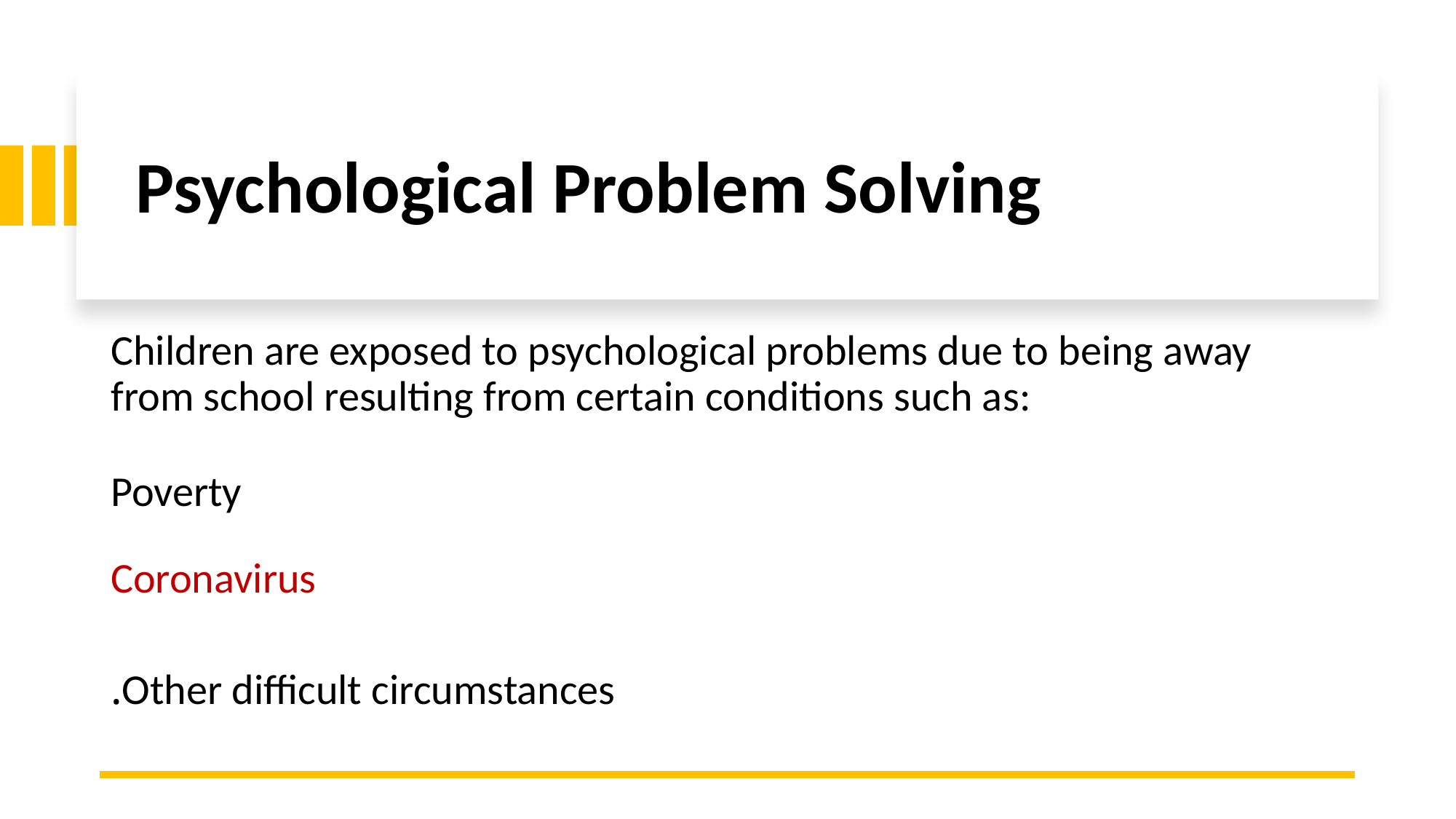

# Psychological Problem Solving

Children are exposed to psychological problems due to being away from school resulting from certain conditions such as:
Poverty
Coronavirus
Other difficult circumstances.